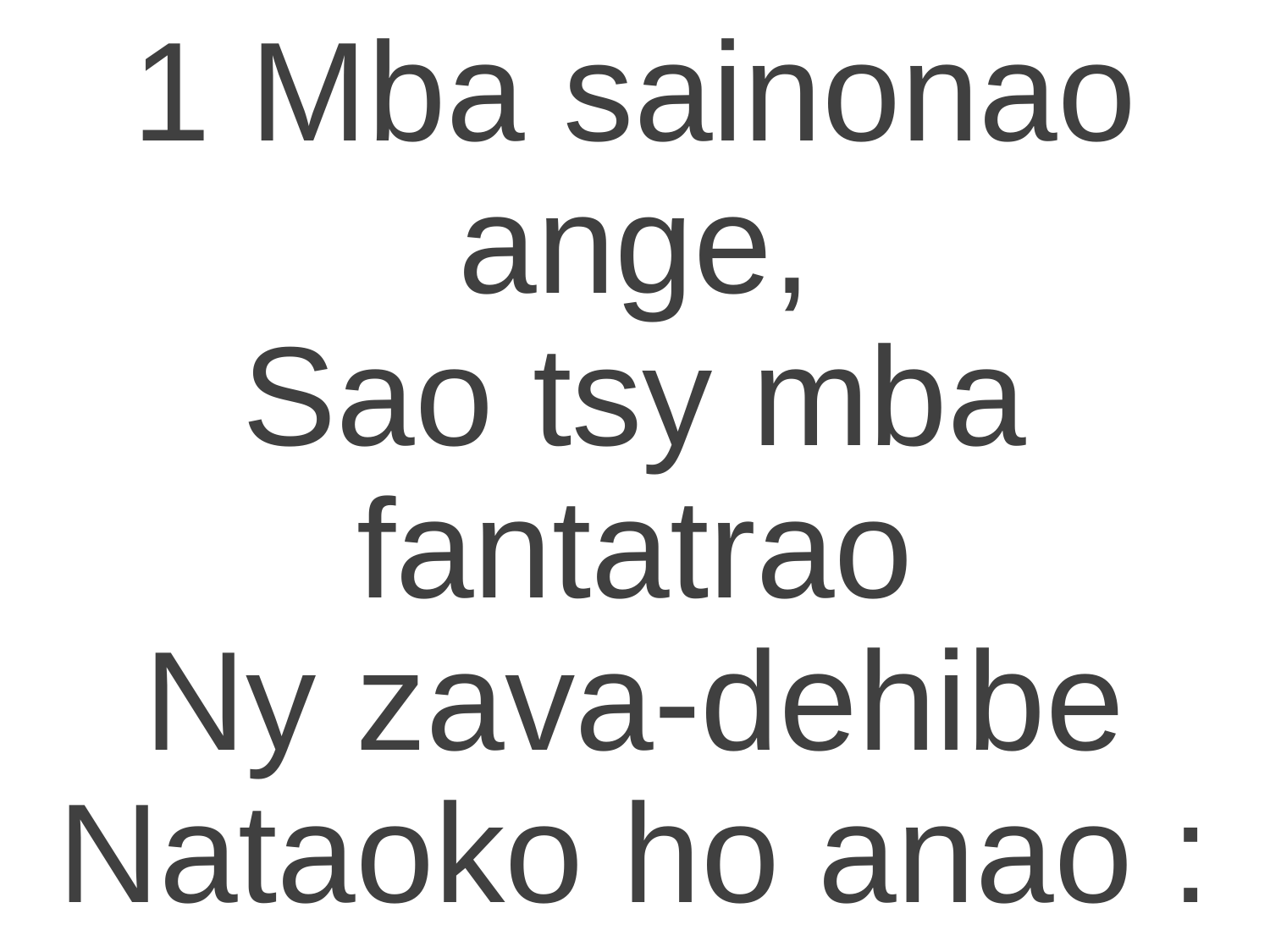

1 Mba sainonao ange,
Sao tsy mba fantatrao
Ny zava-dehibe
Nataoko ho anao :